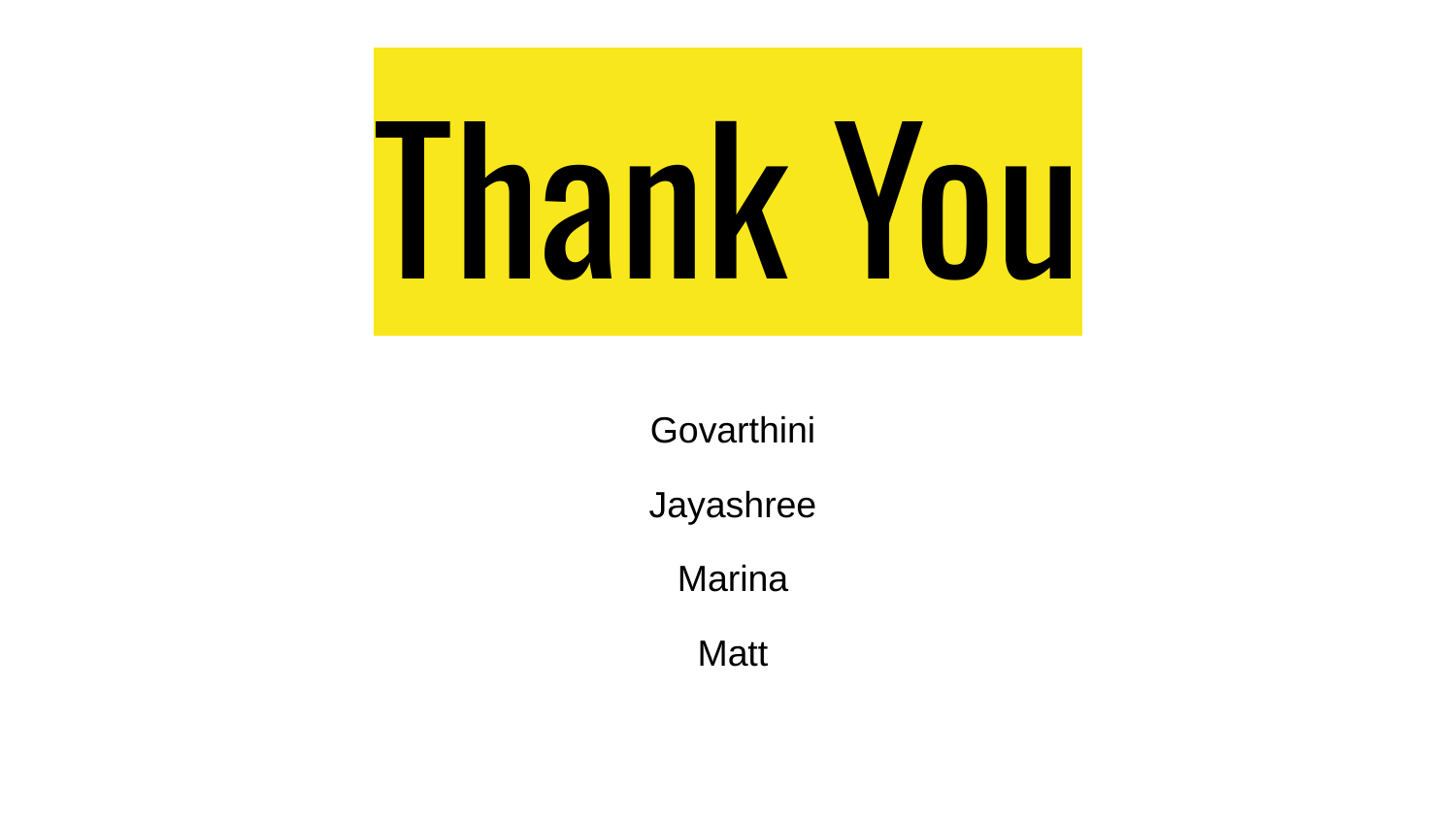

# Thank You
Govarthini
Jayashree
Marina
Matt